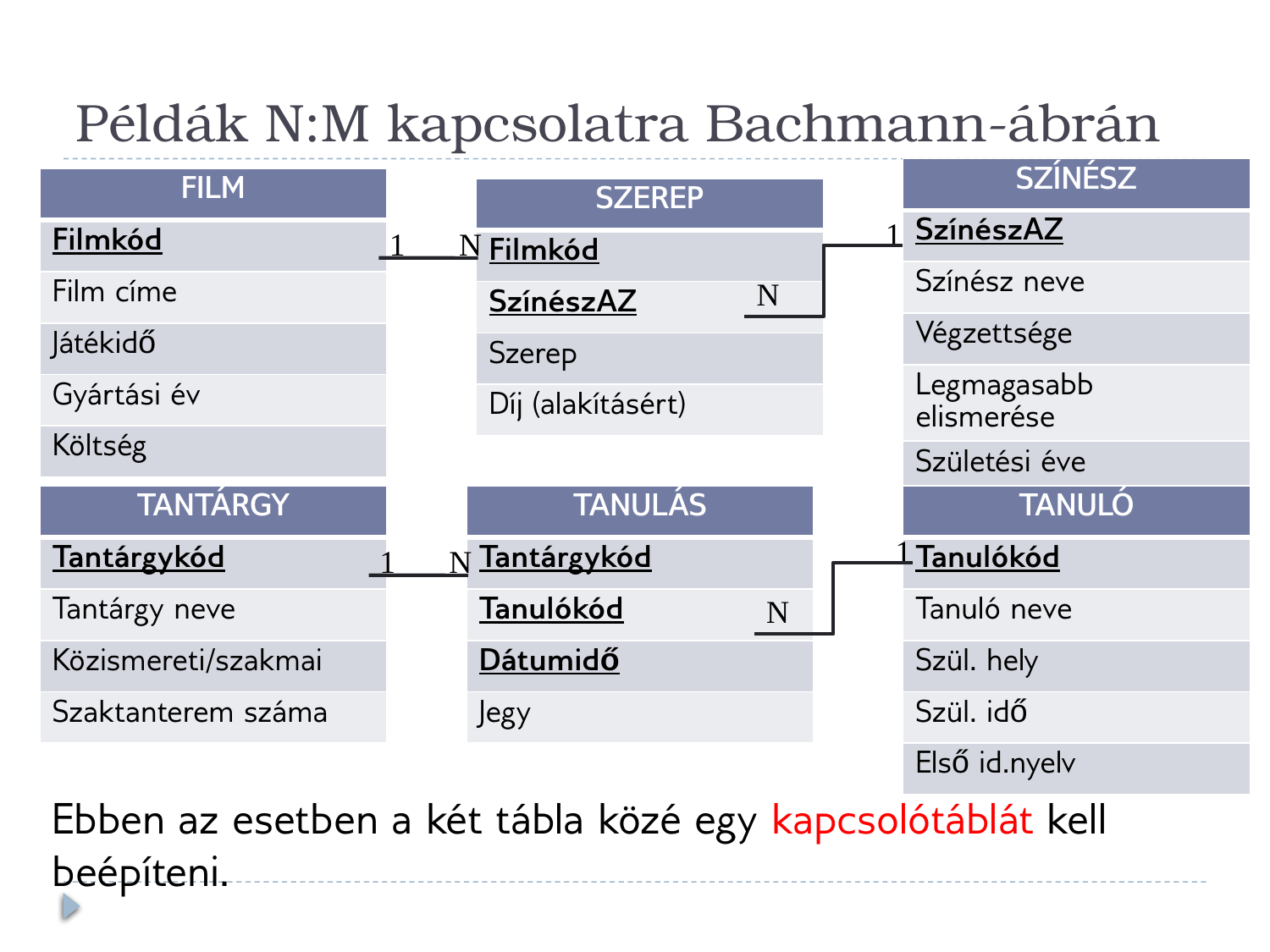

# Példák N:M kapcsolatra Bachmann-ábrán
| SZÍNÉSZ |
| --- |
| SzínészAZ |
| Színész neve |
| Végzettsége |
| Legmagasabb elismerése |
| Születési éve |
| FILM |
| --- |
| Filmkód |
| Film címe |
| Játékidő |
| Gyártási év |
| Költség |
| SZEREP |
| --- |
| Filmkód |
| SzínészAZ |
| Szerep |
| Díj (alakításért) |
1
N
1
N
| TANTÁRGY |
| --- |
| Tantárgykód |
| Tantárgy neve |
| Közismereti/szakmai |
| Szaktanterem száma |
| TANULÁS |
| --- |
| Tantárgykód |
| Tanulókód |
| Dátumidő |
| Jegy |
| TANULÓ |
| --- |
| Tanulókód |
| Tanuló neve |
| Szül. hely |
| Szül. idő |
| Első id.nyelv |
1
N
1
N
Ebben az esetben a két tábla közé egy kapcsolótáblát kell beépíteni.